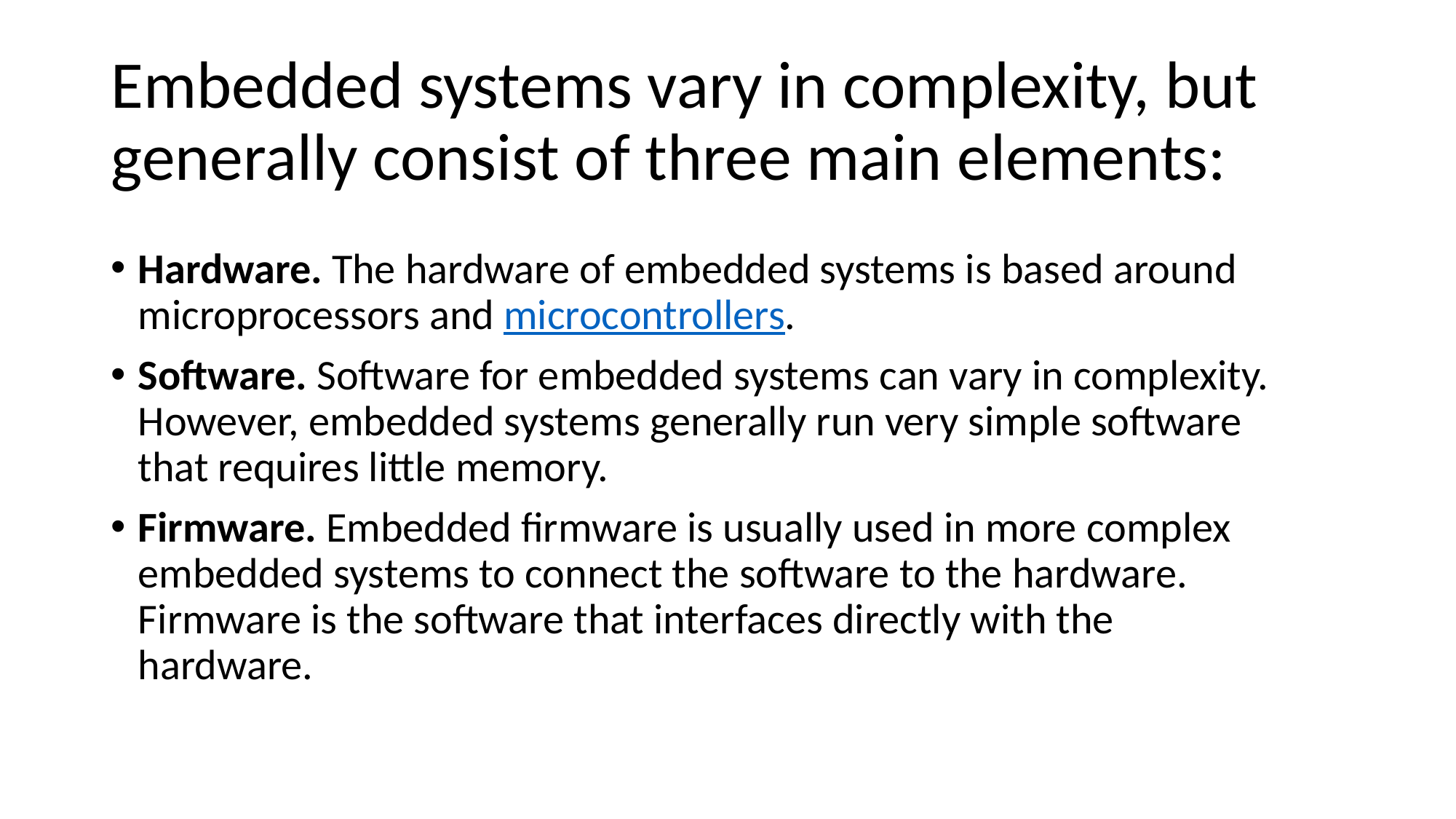

# Embedded systems vary in complexity, but generally consist of three main elements:
Hardware. The hardware of embedded systems is based around microprocessors and microcontrollers.
Software. Software for embedded systems can vary in complexity. However, embedded systems generally run very simple software that requires little memory.
Firmware. Embedded firmware is usually used in more complex embedded systems to connect the software to the hardware. Firmware is the software that interfaces directly with the hardware.